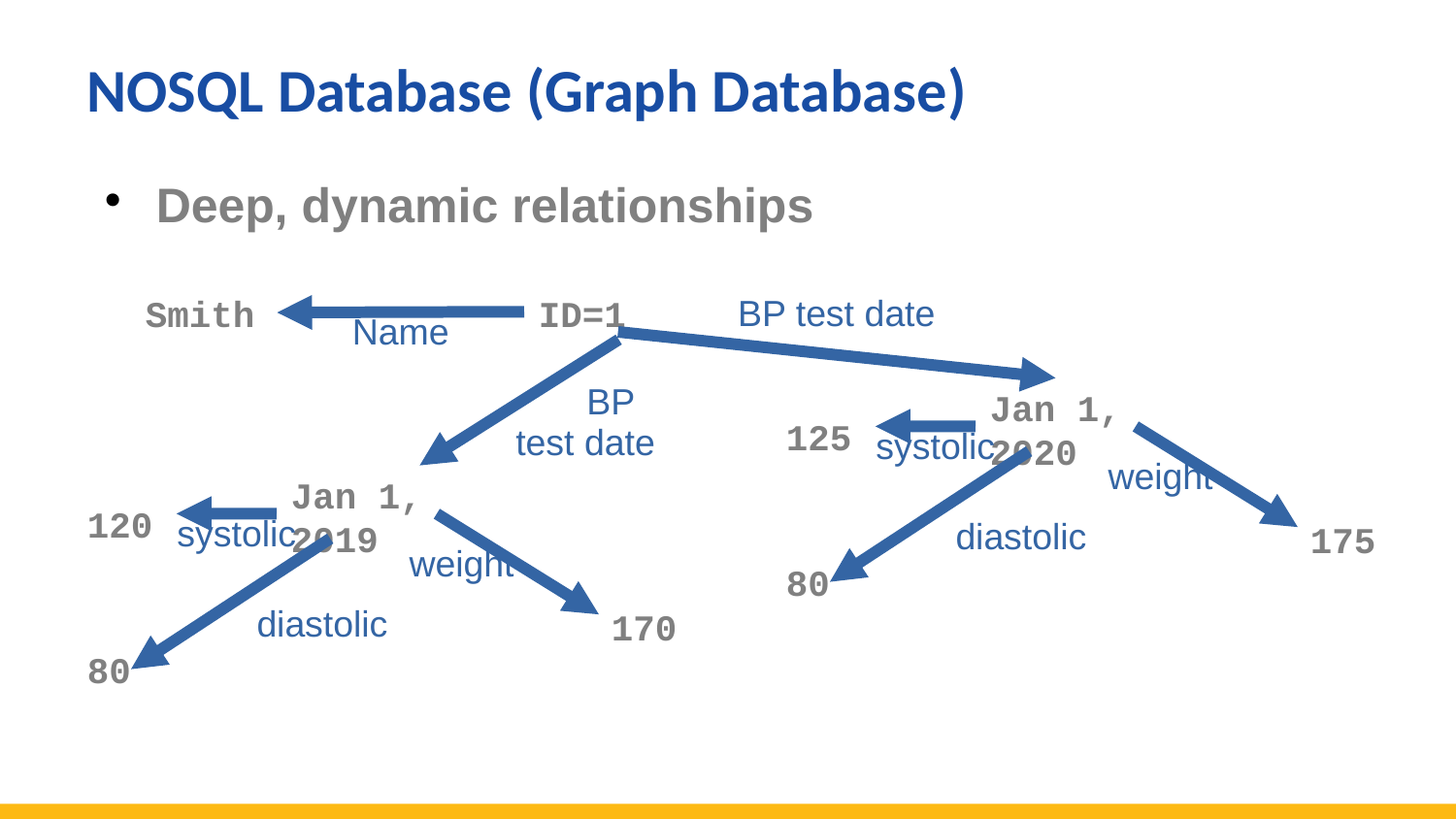

NOSQL Database (Graph Database)

Deep, dynamic relationships

Smith
ID=1
Jan 1,
2020
125
Jan 1,
2019
120
175
80
170
80